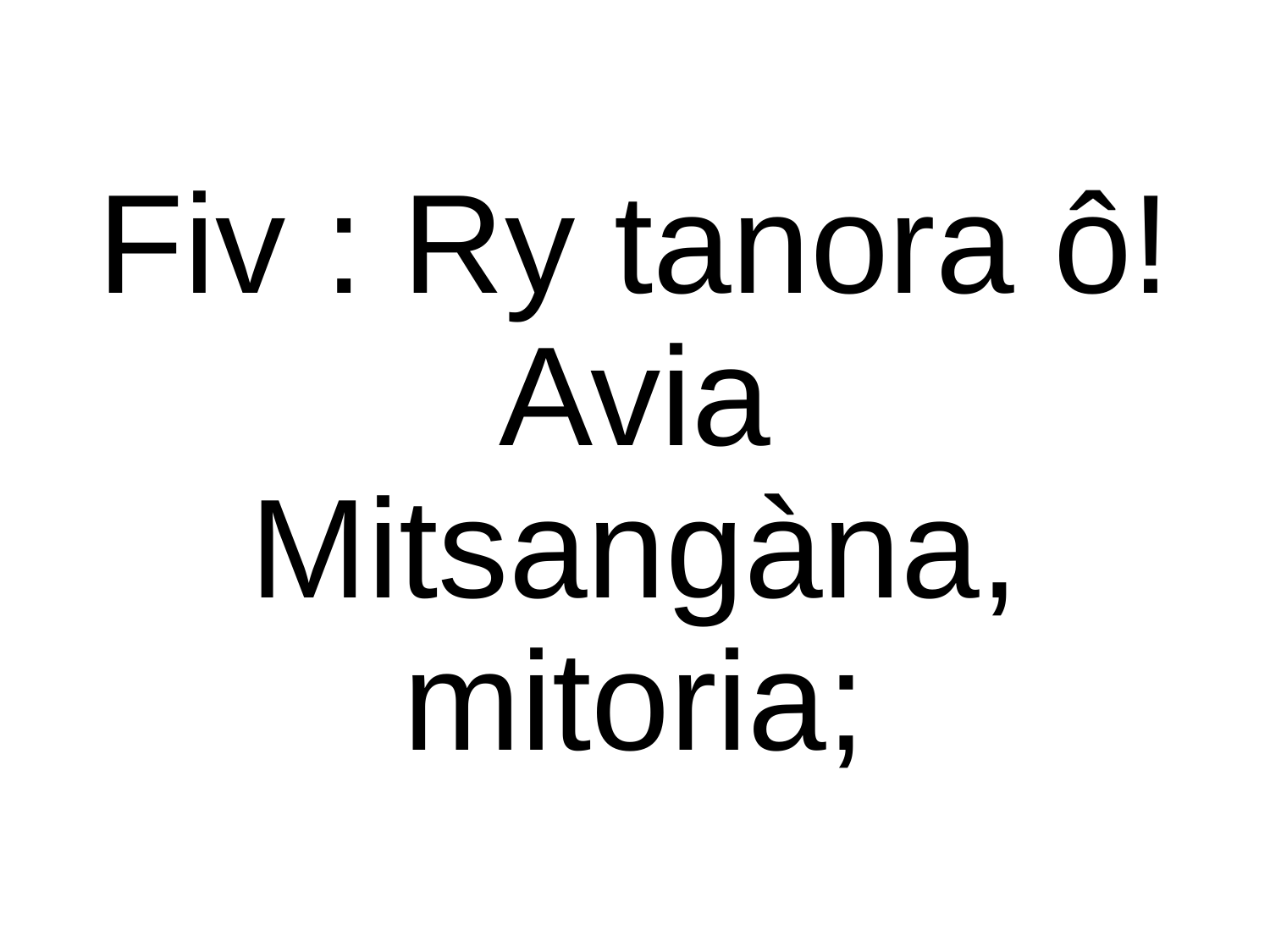

Fiv : Ry tanora ô! Avia
Mitsangàna, mitoria;